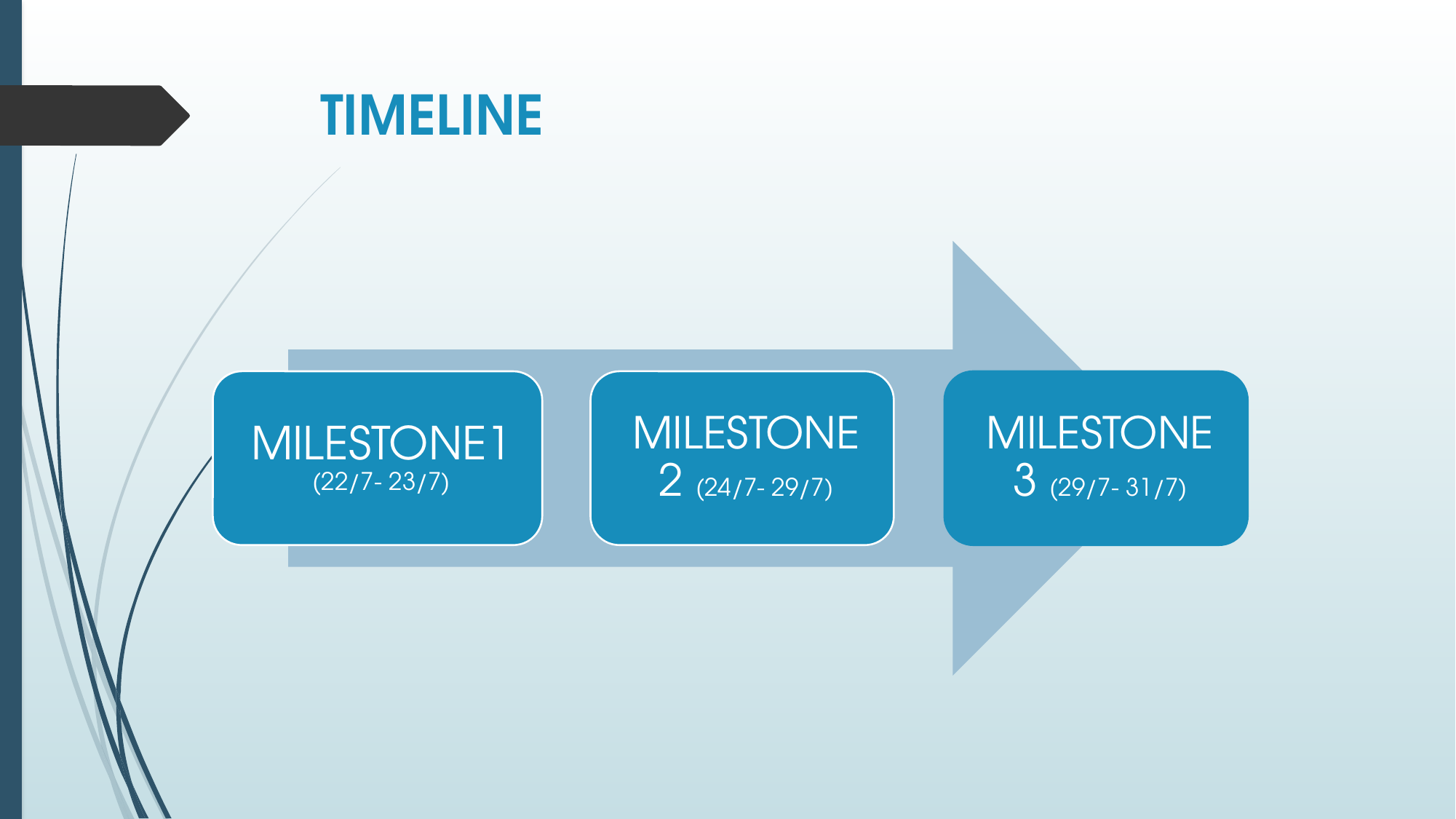

# TIMELINE
MILESTONE1 (22/7- 23/7)
MILESTONE2 (24/7- 29/7)
MILESTONE3 (29/7- 31/7)